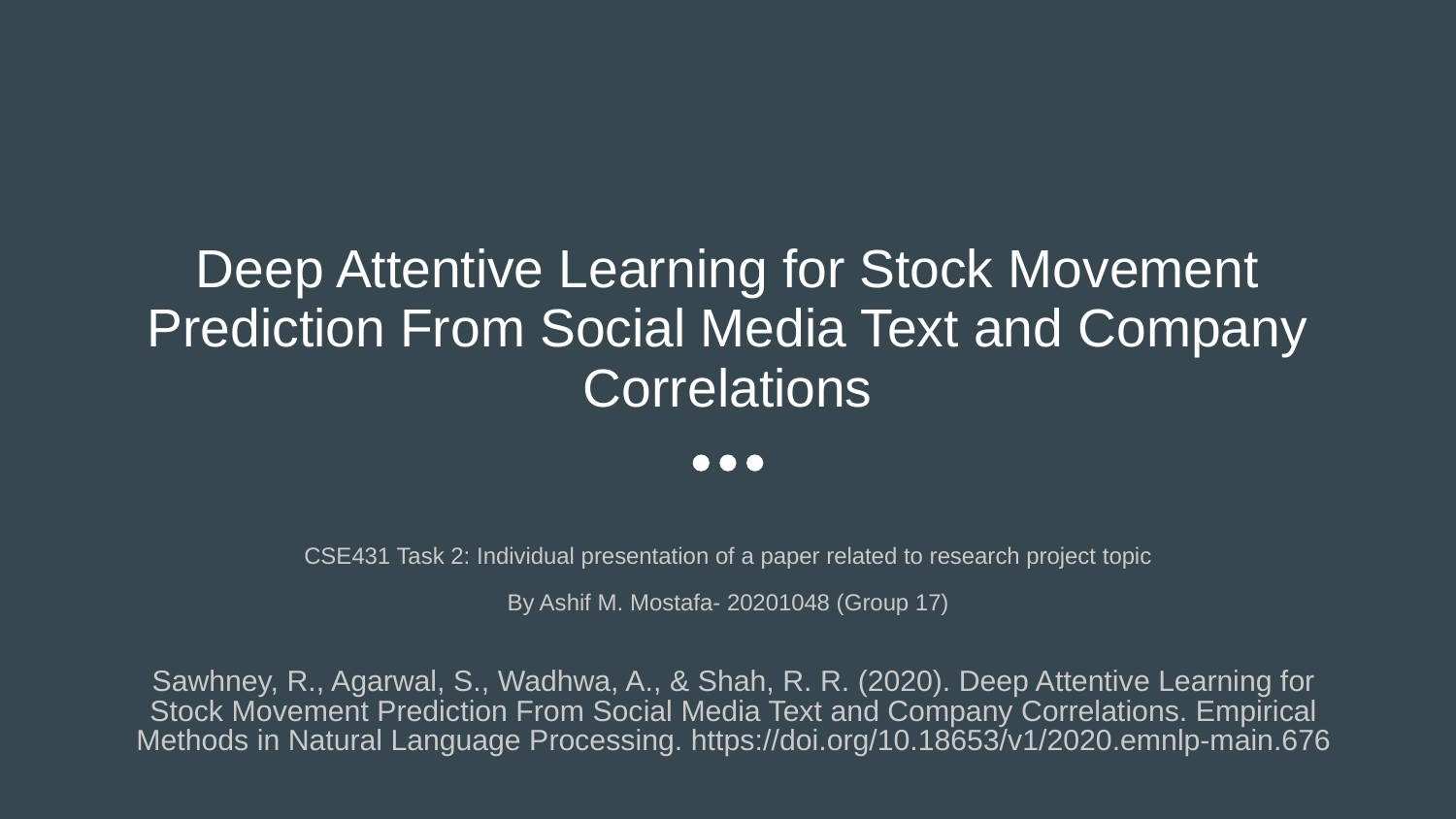

# Deep Attentive Learning for Stock Movement Prediction From Social Media Text and Company Correlations

CSE431 Task 2: Individual presentation of a paper related to research project topic

By Ashif M. Mostafa- 20201048 (Group 17)
Sawhney, R., Agarwal, S., Wadhwa, A., & Shah, R. R. (2020). Deep Attentive Learning for Stock Movement Prediction From Social Media Text and Company Correlations. Empirical Methods in Natural Language Processing. https://doi.org/10.18653/v1/2020.emnlp-main.676